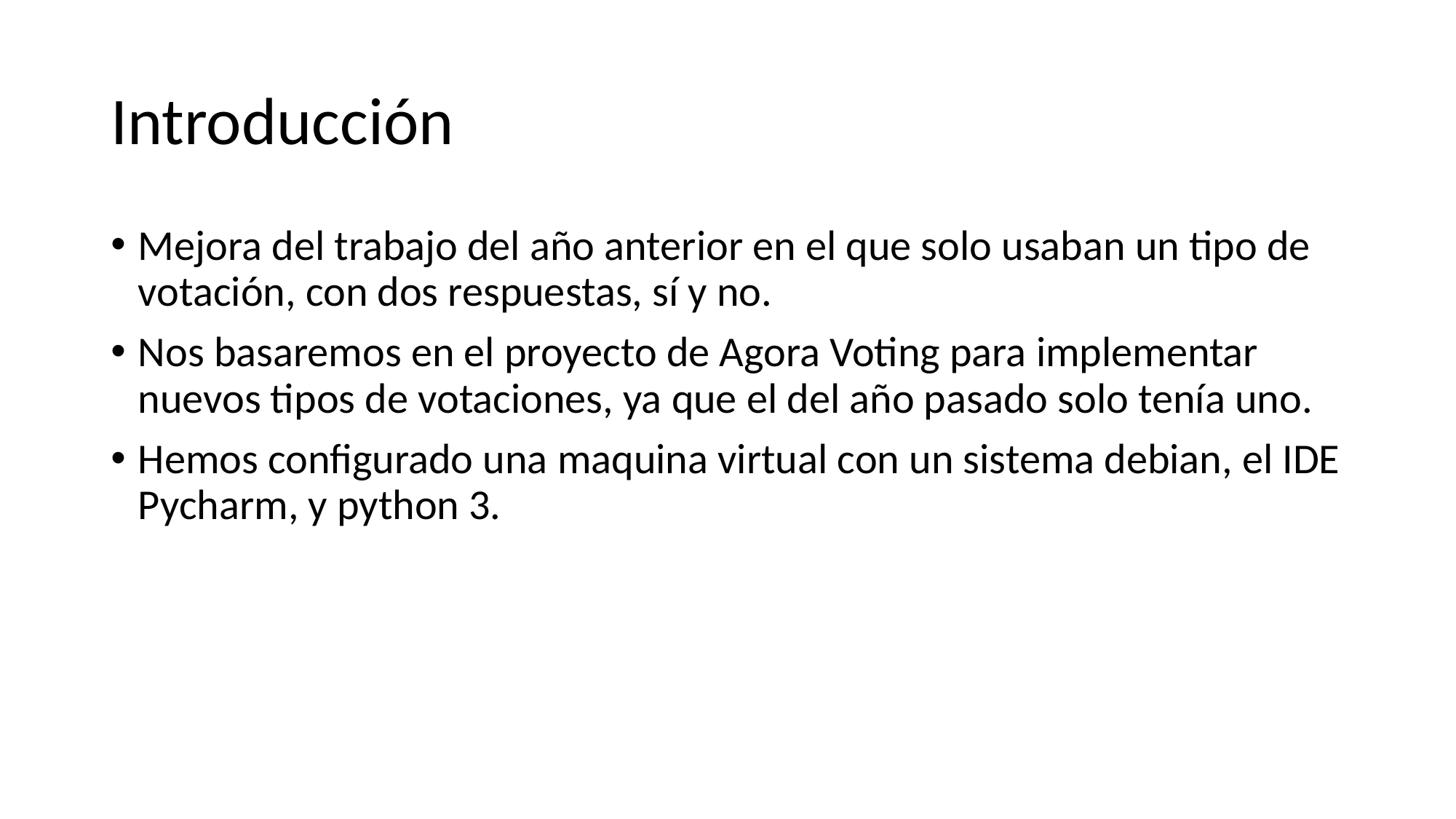

# Introducción
Mejora del trabajo del año anterior en el que solo usaban un tipo de votación, con dos respuestas, sí y no.
Nos basaremos en el proyecto de Agora Voting para implementar nuevos tipos de votaciones, ya que el del año pasado solo tenía uno.
Hemos configurado una maquina virtual con un sistema debian, el IDE Pycharm, y python 3.